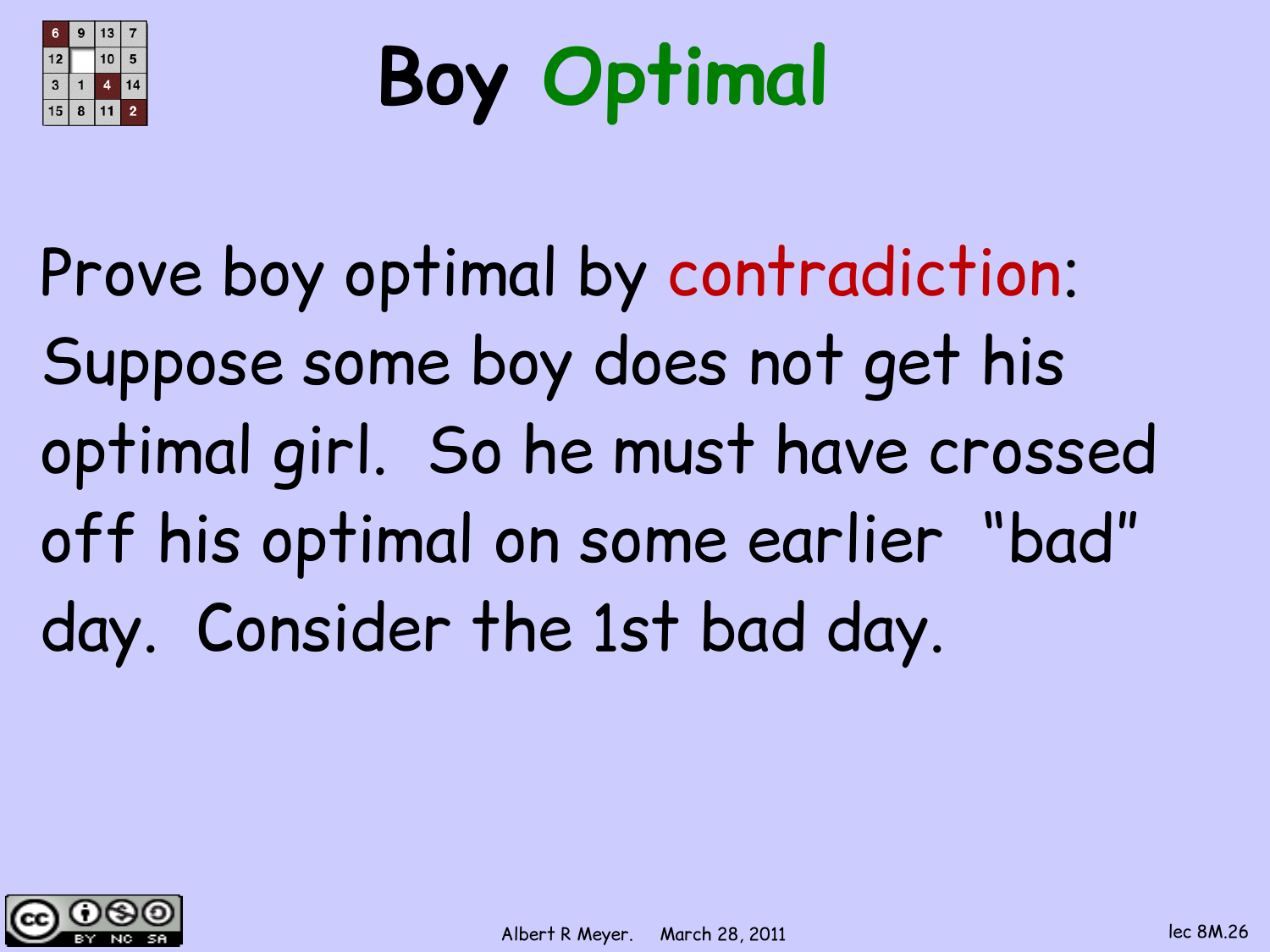

# Boy Optimal
Prove boy optimal by contradiction:
Suppose some boy does not get his
optimal girl.  So he must have crossed
off his optimal on some earlier  “bad”
day.  Consider the 1st bad day.
lec 8M.26